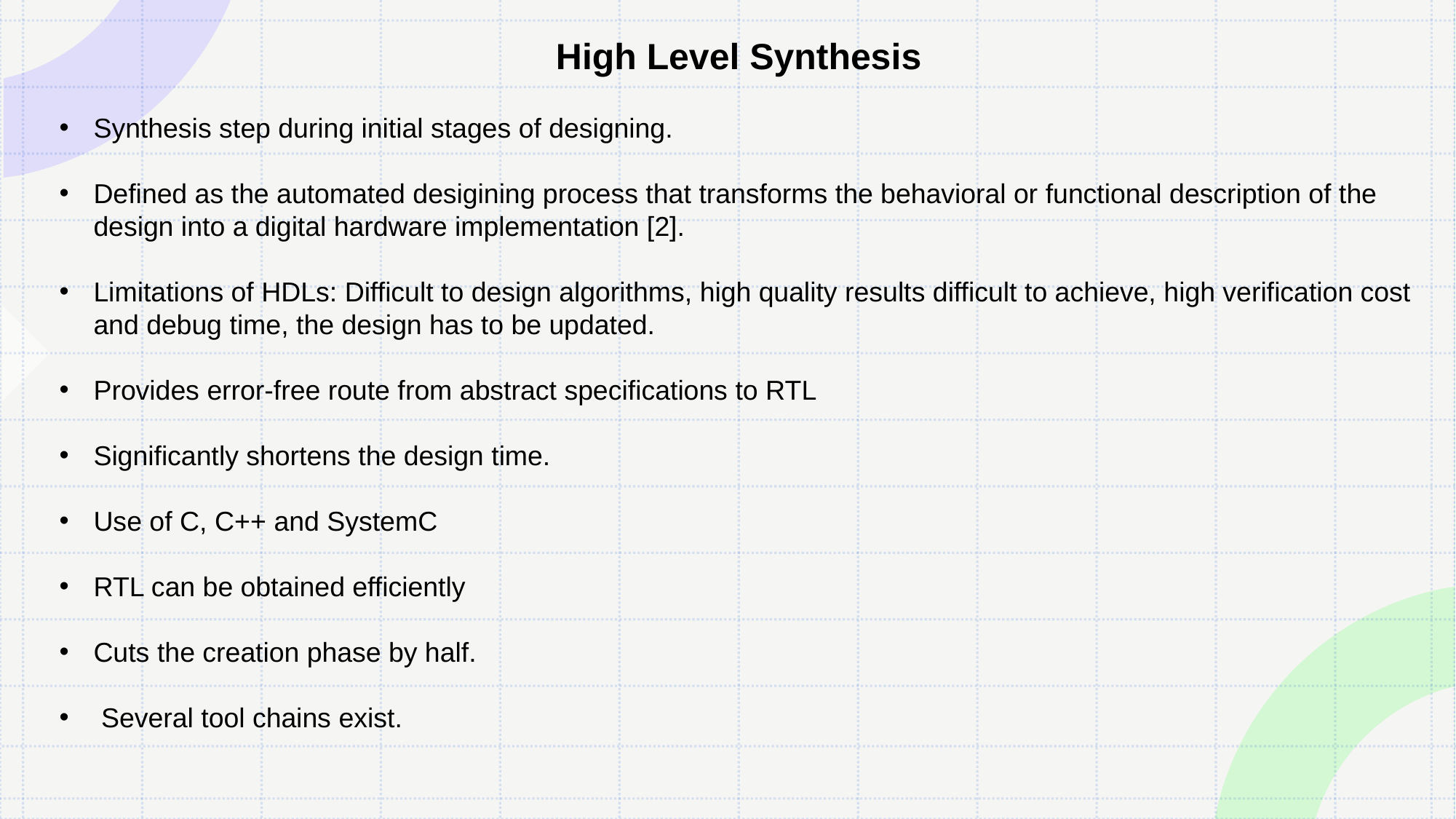

High Level Synthesis
Synthesis step during initial stages of designing.
Defined as the automated desigining process that transforms the behavioral or functional description of the design into a digital hardware implementation [2].
Limitations of HDLs: Difficult to design algorithms, high quality results difficult to achieve, high verification cost and debug time, the design has to be updated.
Provides error-free route from abstract specifications to RTL
Significantly shortens the design time.
Use of C, C++ and SystemC
RTL can be obtained efficiently
Cuts the creation phase by half.
 Several tool chains exist.